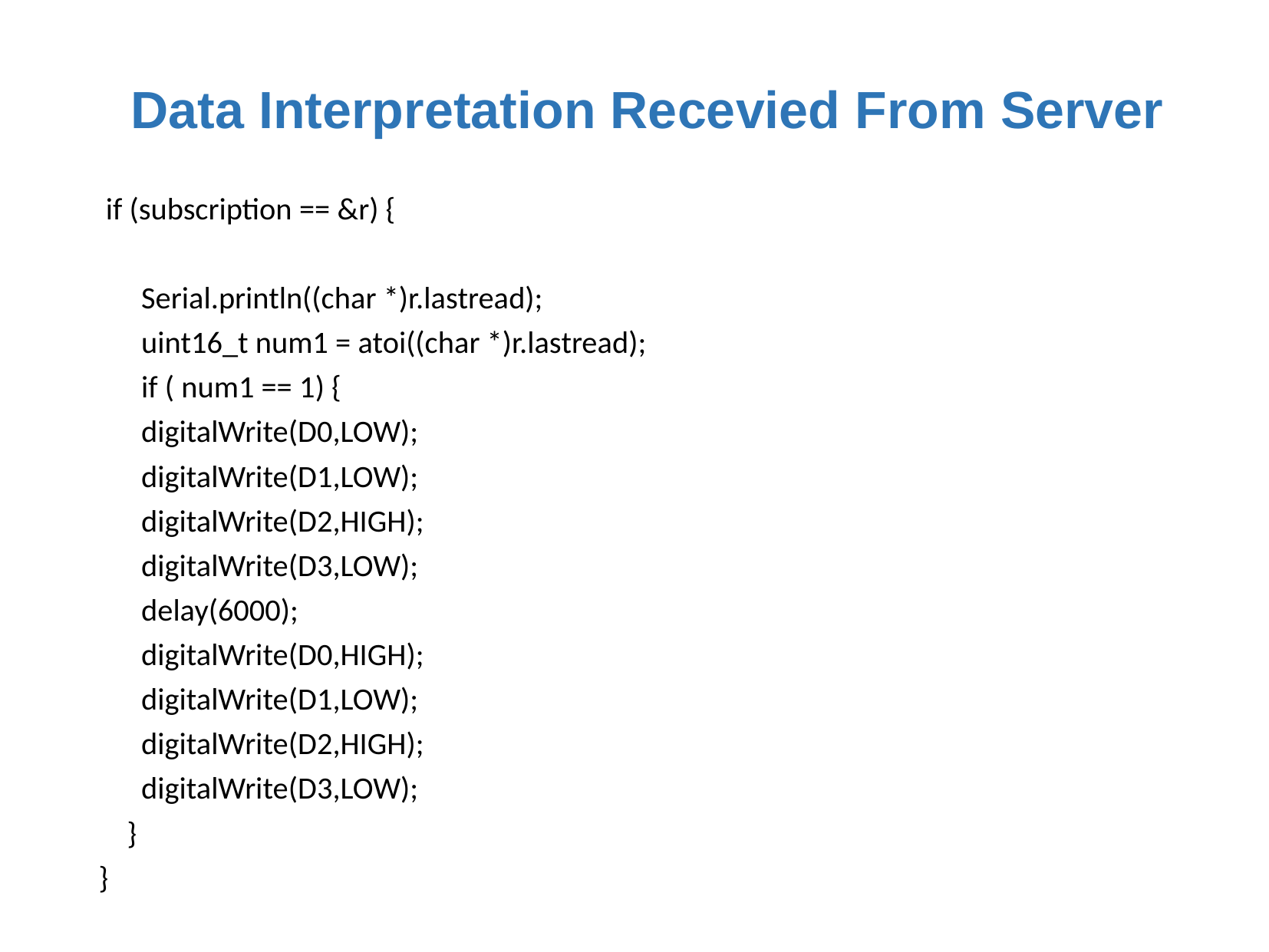

# Data Interpretation Recevied From Server
 if (subscription == &r) {

      Serial.println((char *)r.lastread);
      uint16_t num1 = atoi((char *)r.lastread);
      if ( num1 == 1) {
      digitalWrite(D0,LOW);
      digitalWrite(D1,LOW);
      digitalWrite(D2,HIGH);
      digitalWrite(D3,LOW);
      delay(6000);
      digitalWrite(D0,HIGH);
      digitalWrite(D1,LOW);
      digitalWrite(D2,HIGH);
      digitalWrite(D3,LOW);
    }
}